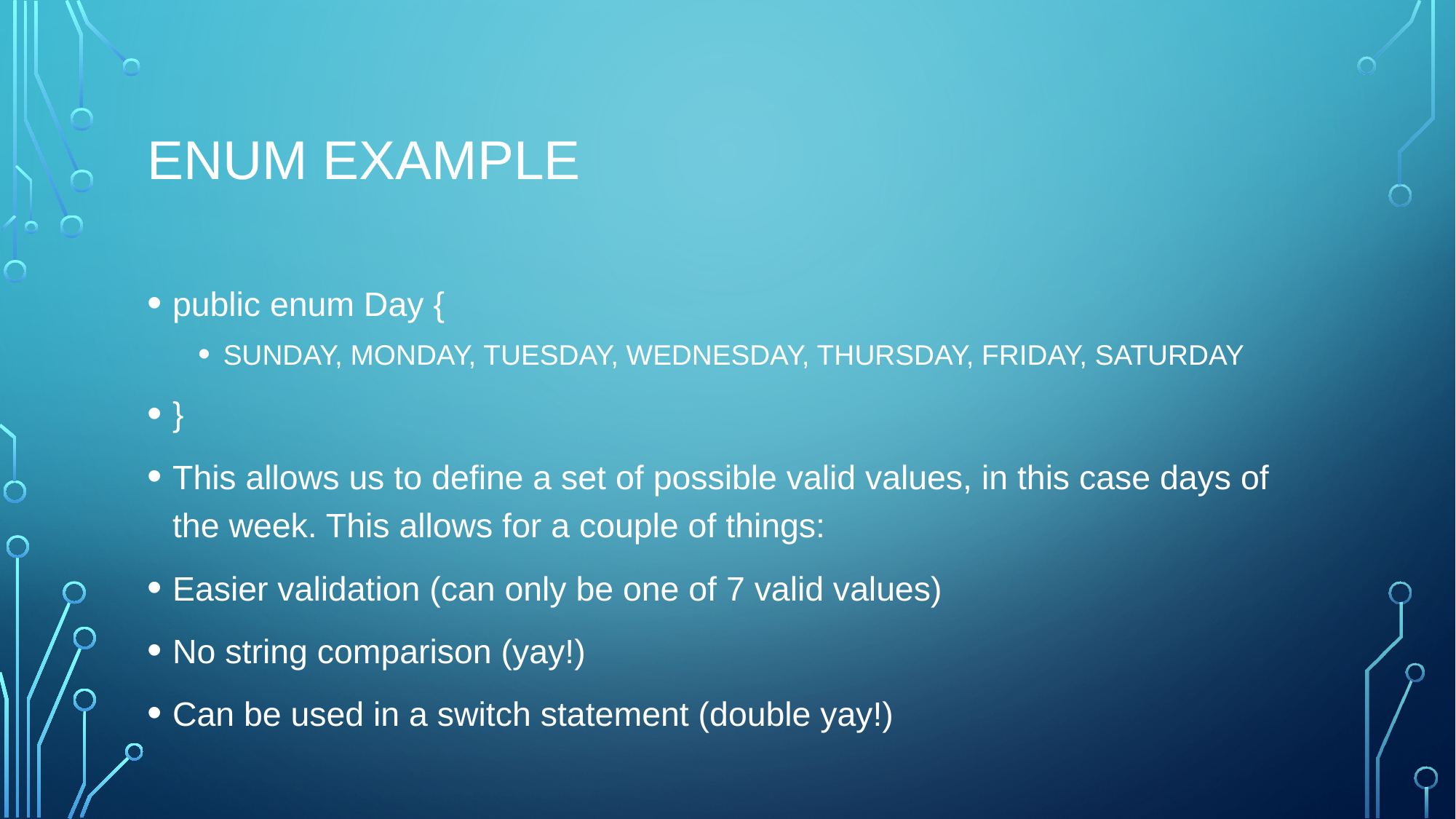

# Enum example
public enum Day {
SUNDAY, MONDAY, TUESDAY, WEDNESDAY, THURSDAY, FRIDAY, SATURDAY
}
This allows us to define a set of possible valid values, in this case days of the week. This allows for a couple of things:
Easier validation (can only be one of 7 valid values)
No string comparison (yay!)
Can be used in a switch statement (double yay!)